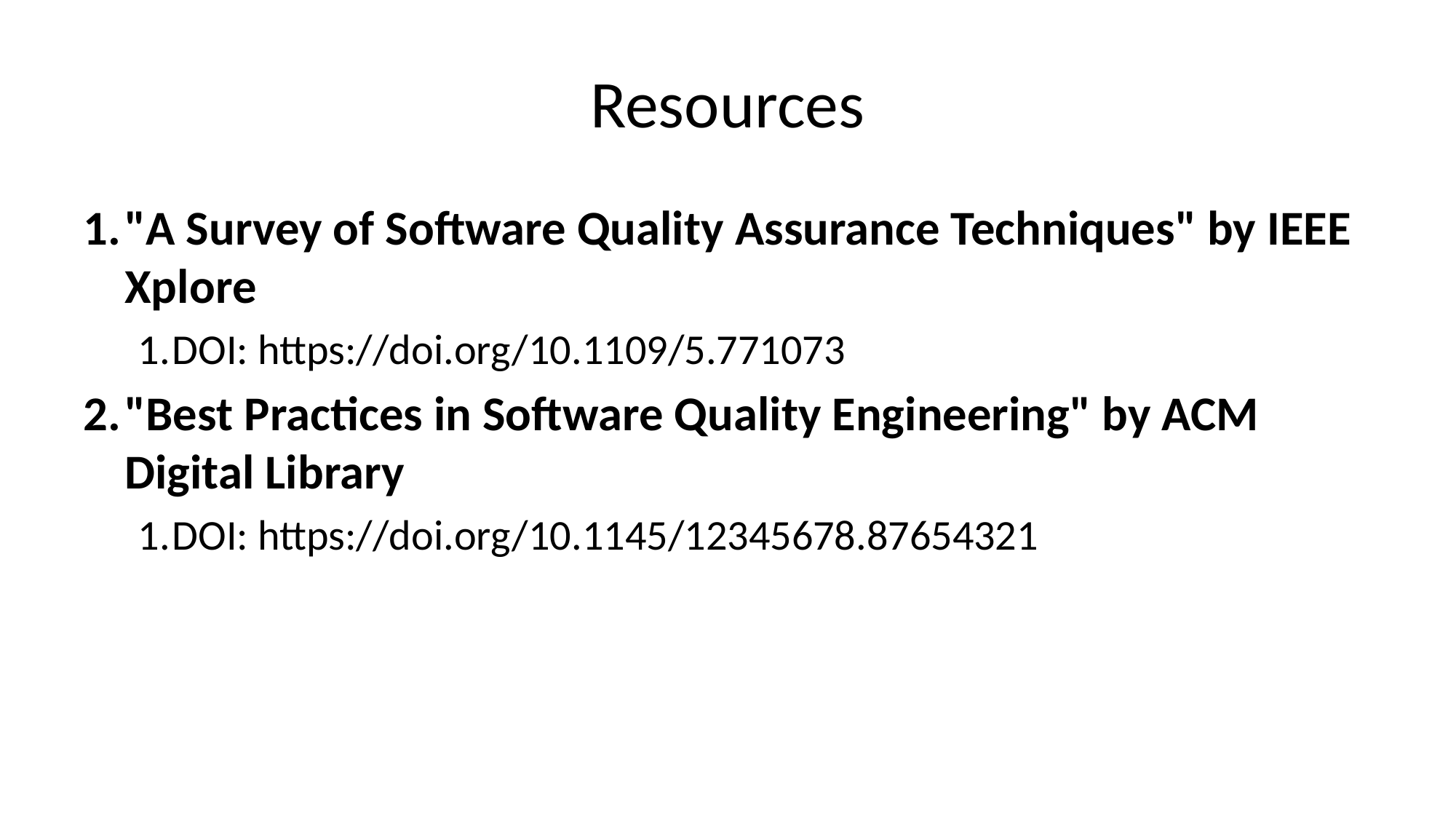

# Resources
"A Survey of Software Quality Assurance Techniques" by IEEE Xplore
DOI: https://doi.org/10.1109/5.771073
"Best Practices in Software Quality Engineering" by ACM Digital Library
DOI: https://doi.org/10.1145/12345678.87654321